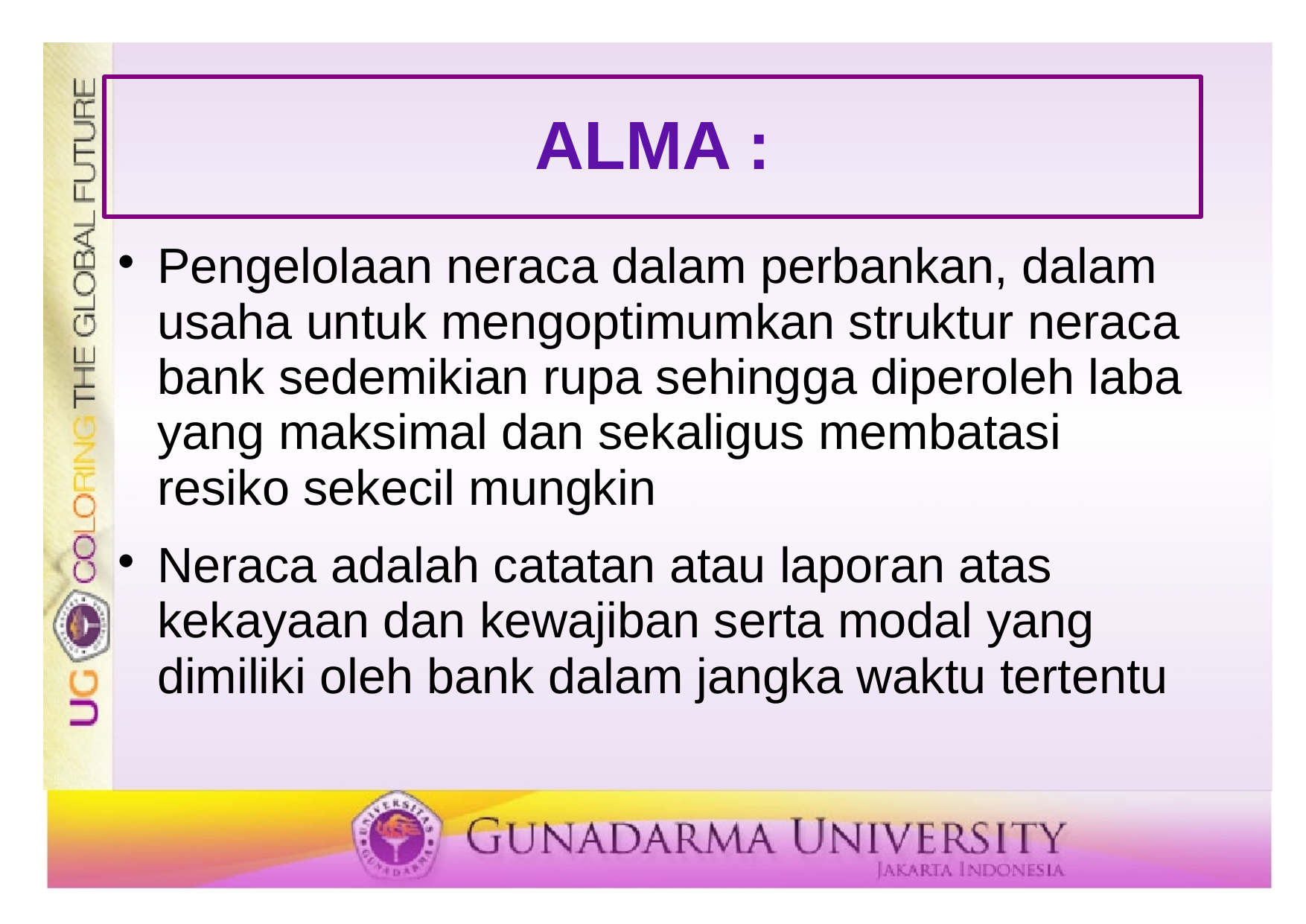

# ALMA :
Pengelolaan neraca dalam perbankan, dalam usaha untuk mengoptimumkan struktur neraca bank sedemikian rupa sehingga diperoleh laba yang maksimal dan sekaligus membatasi resiko sekecil mungkin
Neraca adalah catatan atau laporan atas kekayaan dan kewajiban serta modal yang dimiliki oleh bank dalam jangka waktu tertentu